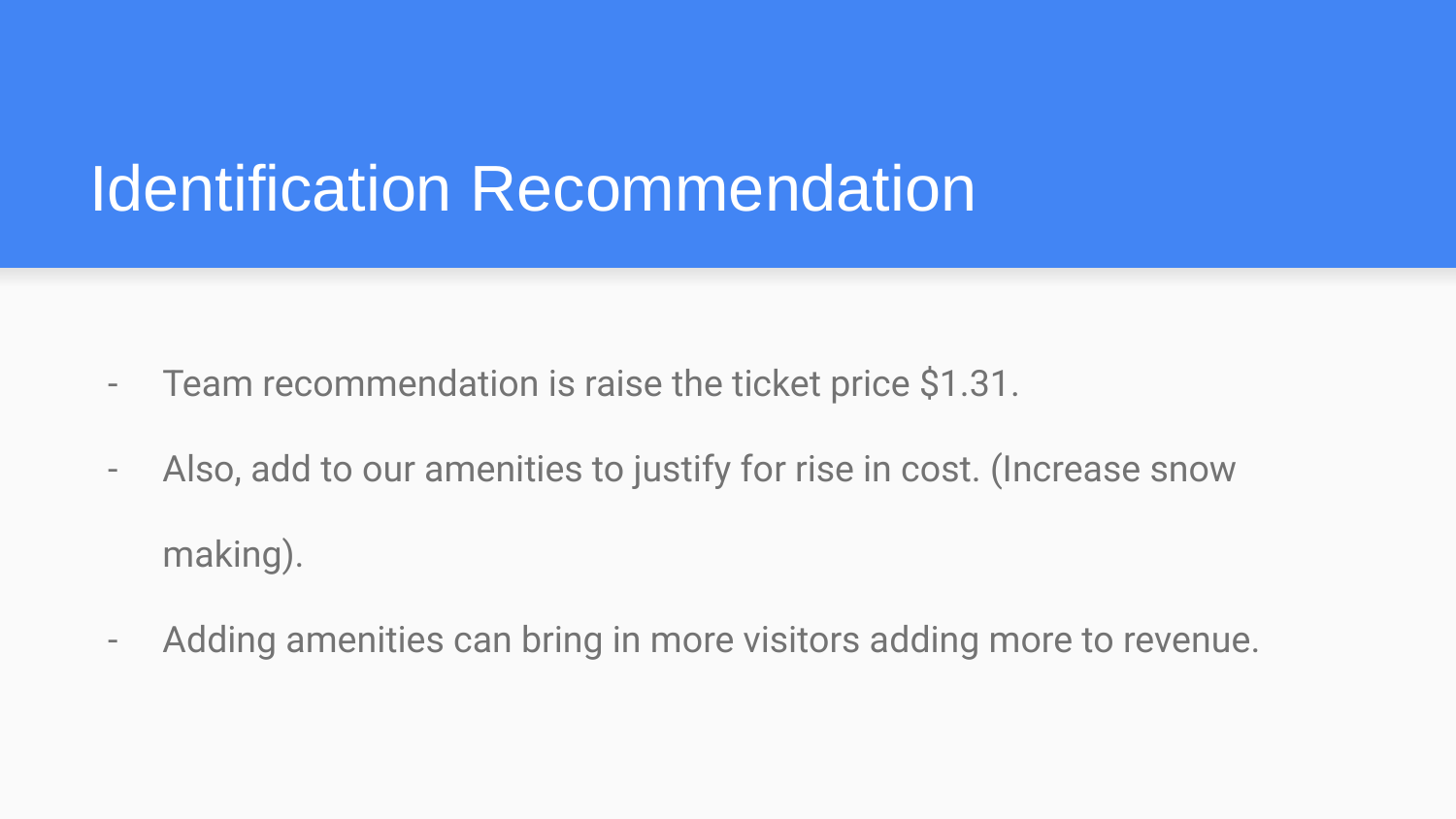

# Identification Recommendation
Team recommendation is raise the ticket price $1.31.
Also, add to our amenities to justify for rise in cost. (Increase snow making).
Adding amenities can bring in more visitors adding more to revenue.